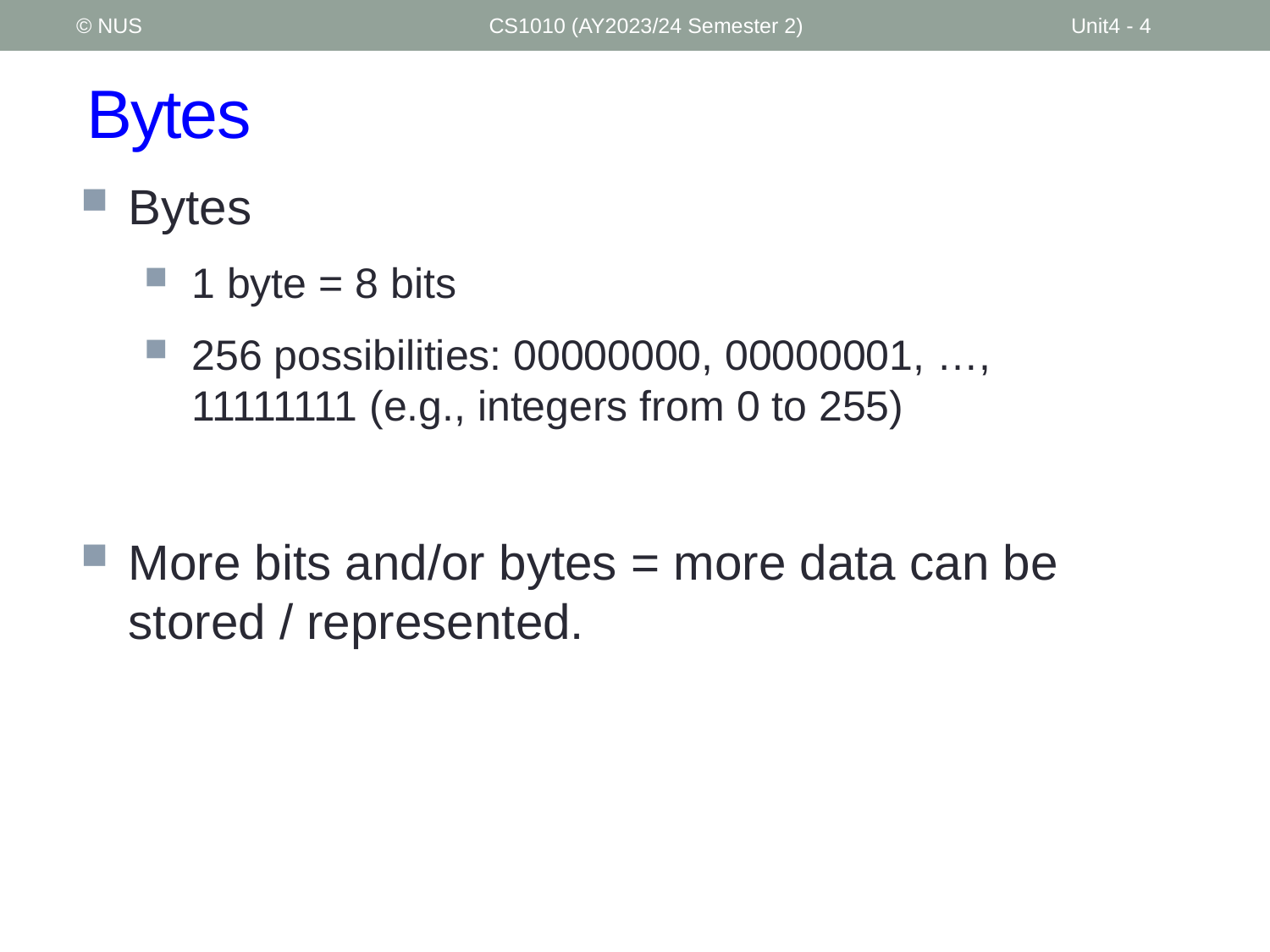

© NUS
CS1010 (AY2023/24 Semester 2)
Unit4 - 4
# Bytes
Bytes
1 byte = 8 bits
256 possibilities: 00000000, 00000001, …, 11111111 (e.g., integers from 0 to 255)

More bits and/or bytes = more data can be stored / represented.